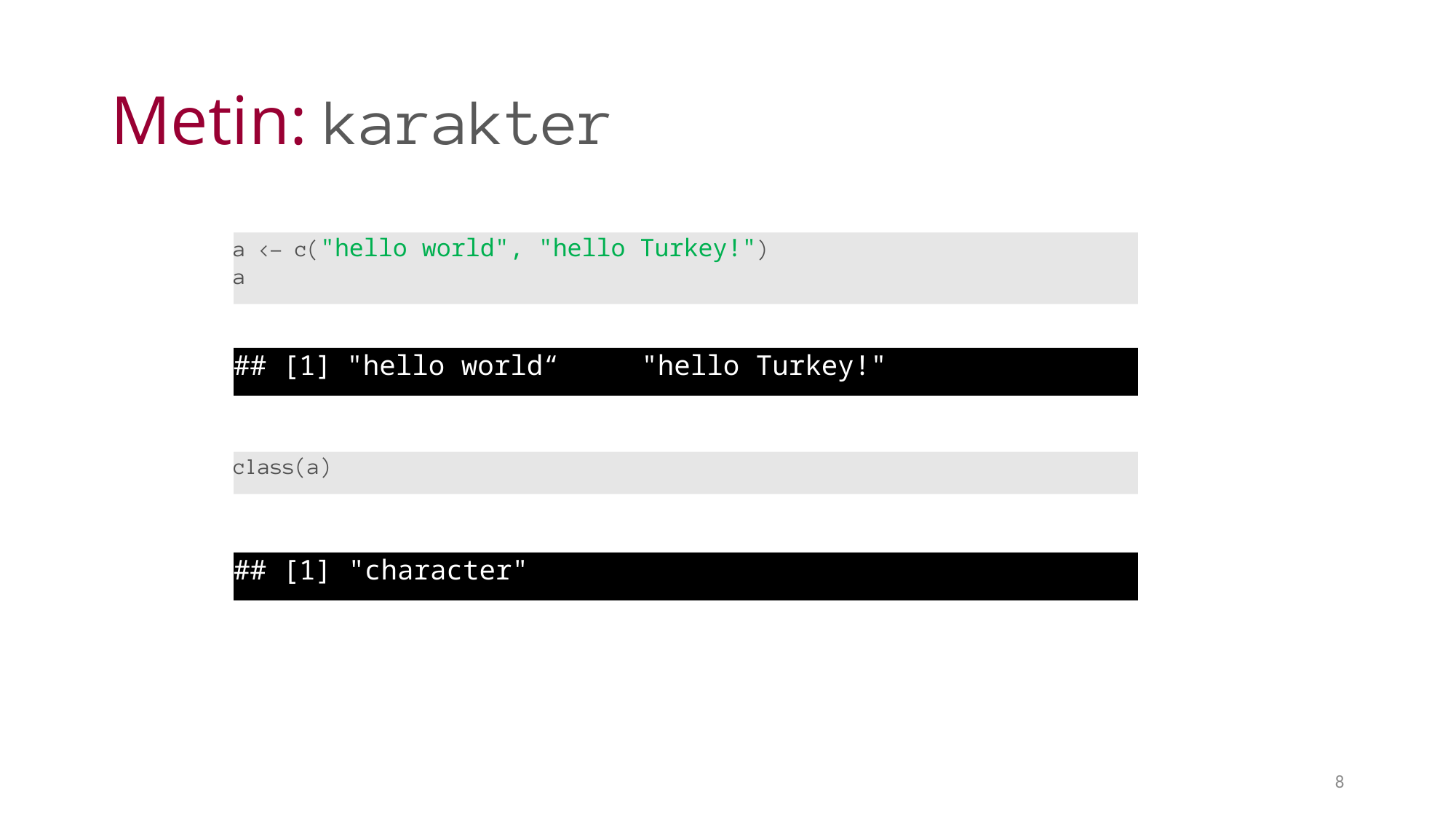

# Metin: karakter
a <- c("hello world", "hello Turkey!")
a
## [1] "hello world“     "hello Turkey!"
class(a)
## [1] "character"
8